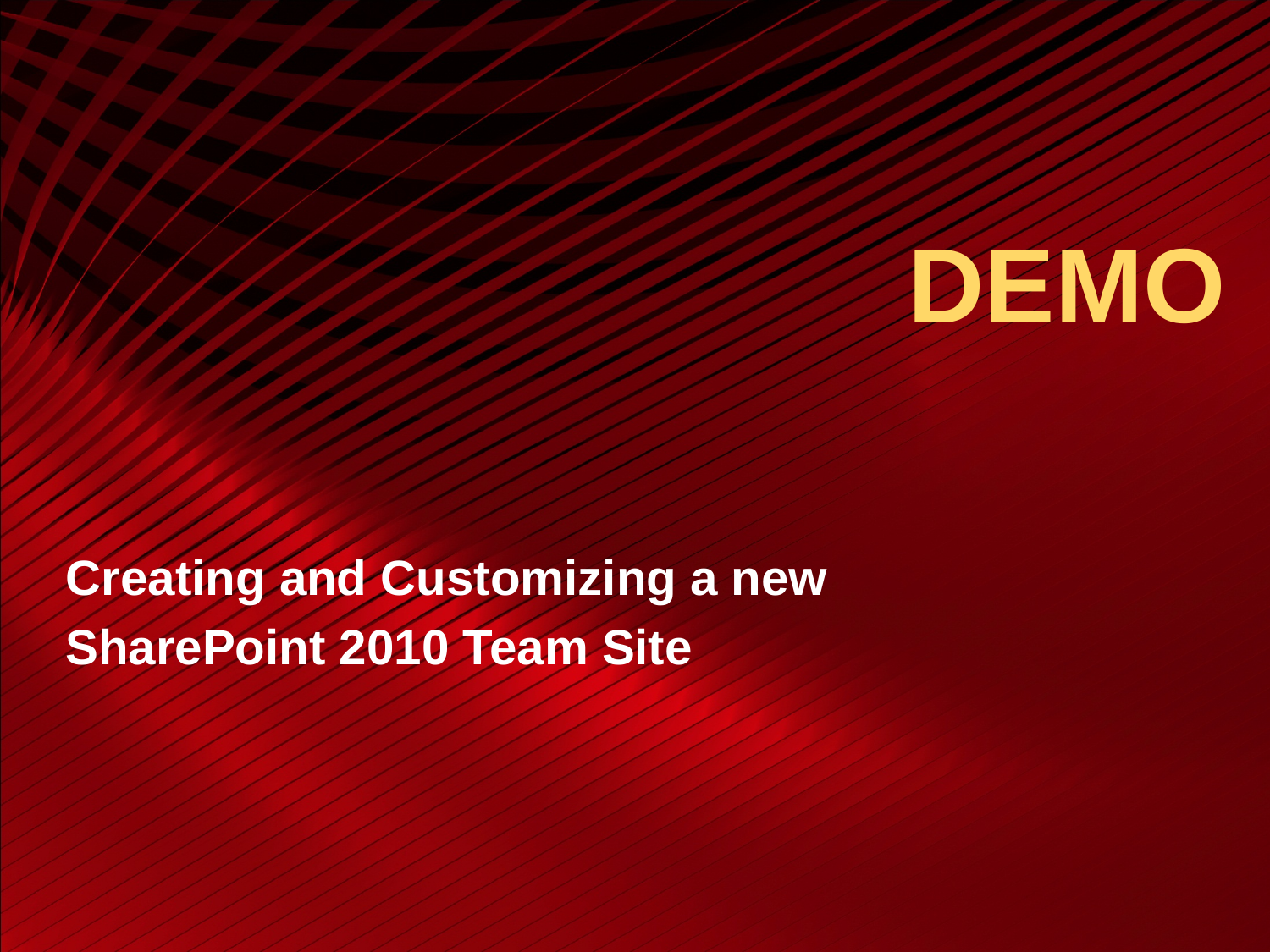

# DEMO
Creating and Customizing a new
SharePoint 2010 Team Site